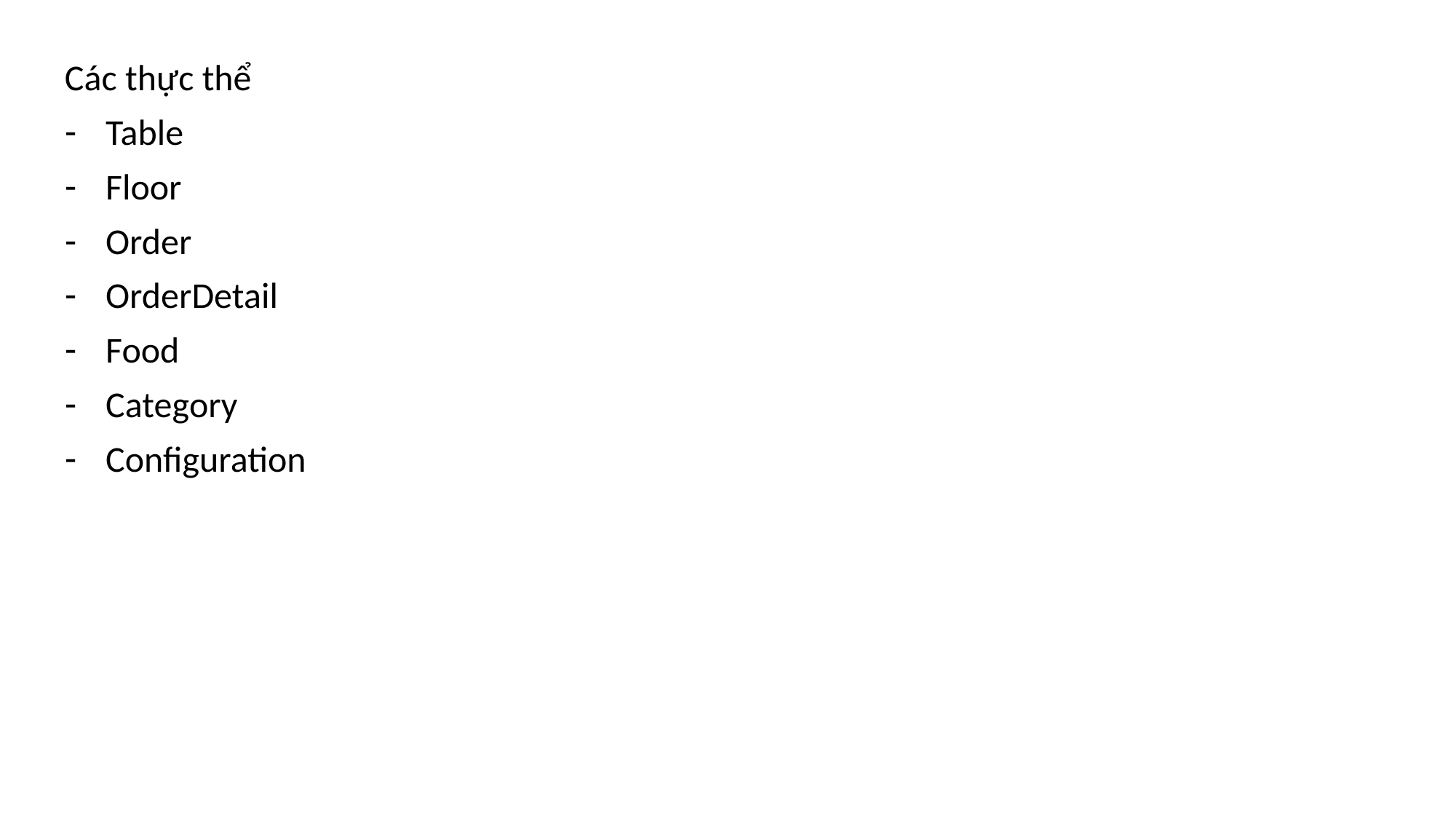

Các thực thể
Table
Floor
Order
OrderDetail
Food
Category
Configuration